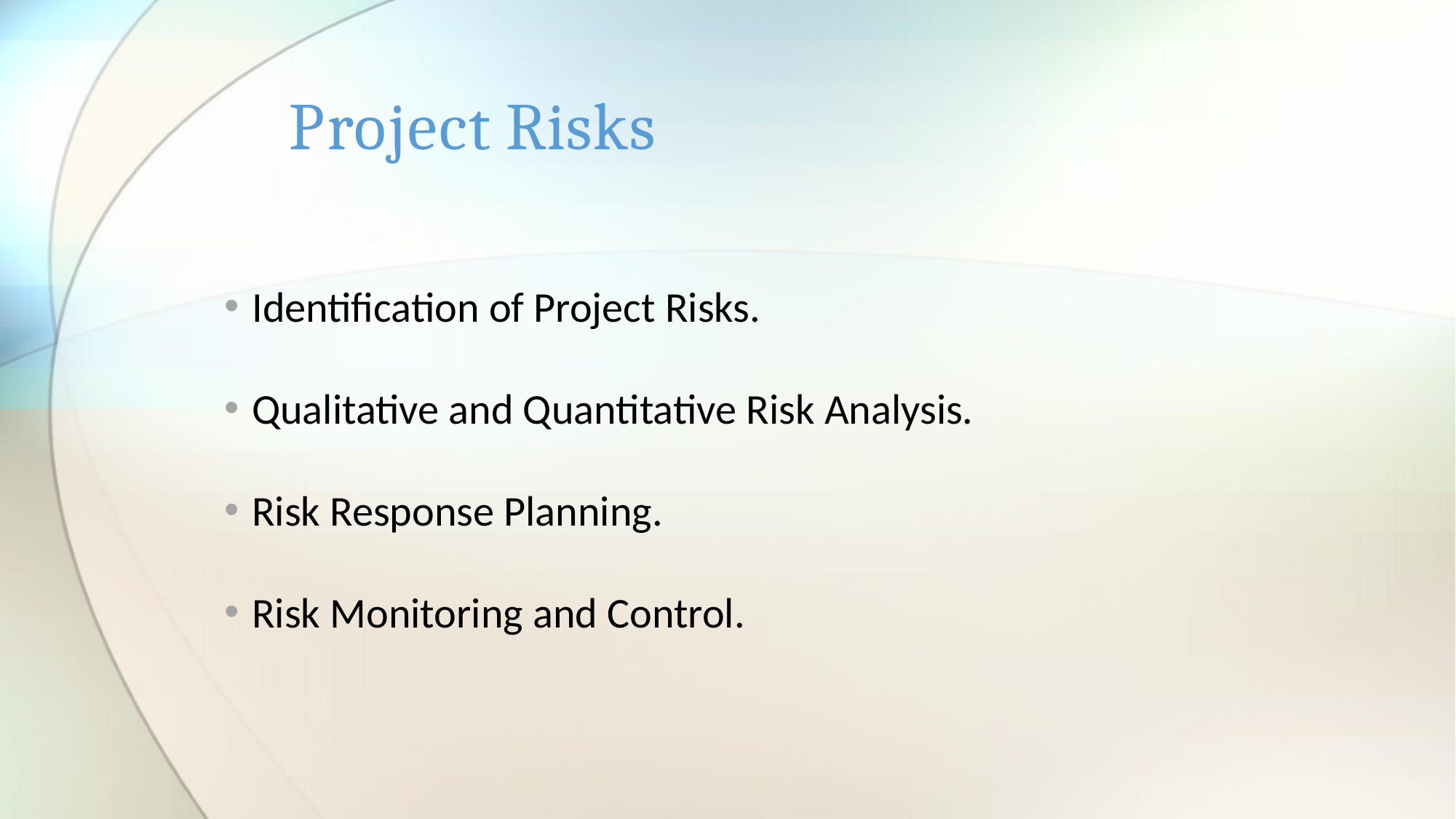

# Project Risks
Identification of Project Risks.
Qualitative and Quantitative Risk Analysis.
Risk Response Planning.
Risk Monitoring and Control.